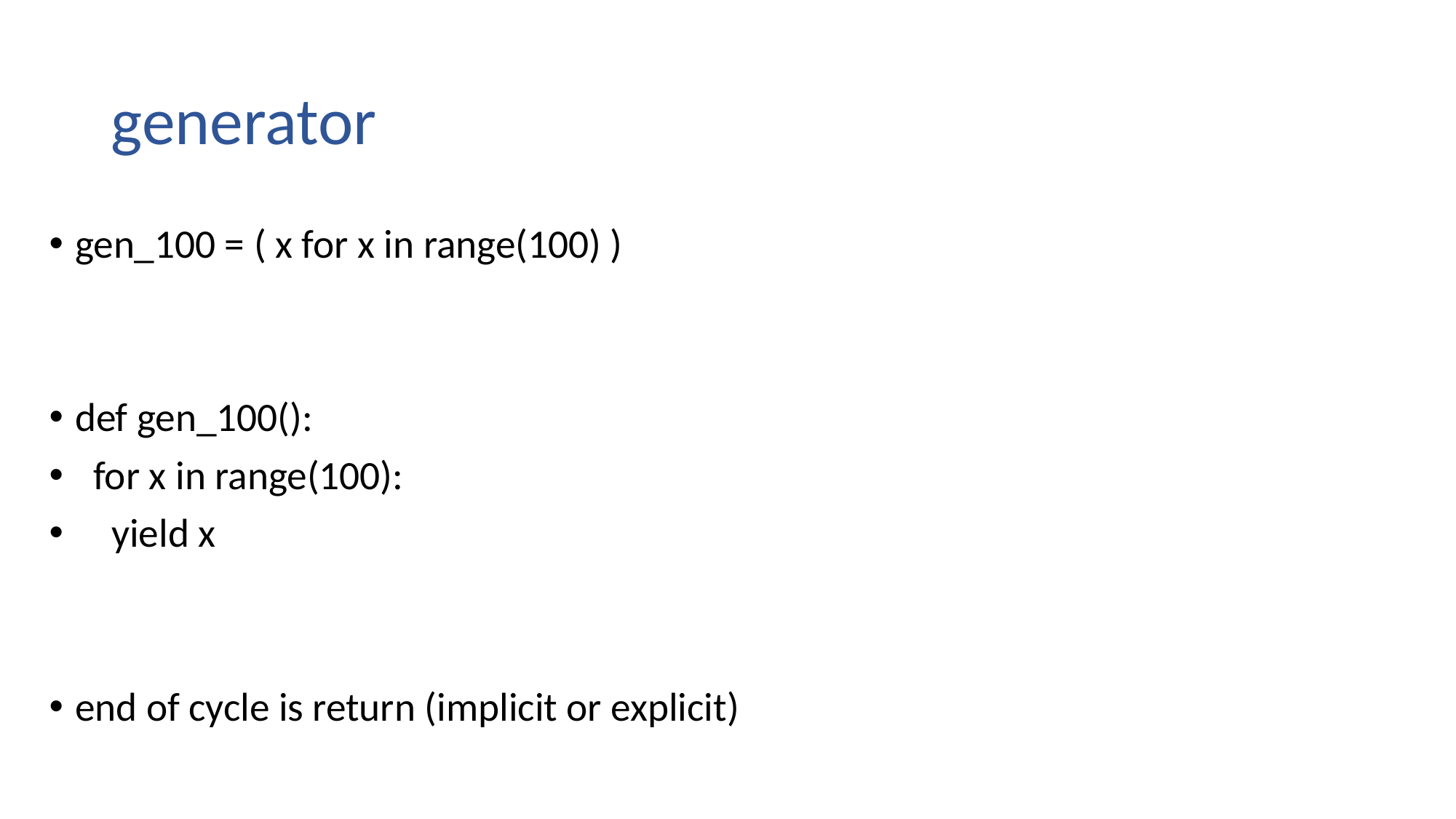

# generator
gen_100 = ( x for x in range(100) )

def gen_100():
  for x in range(100):
    yield x

end of cycle is return (implicit or explicit)